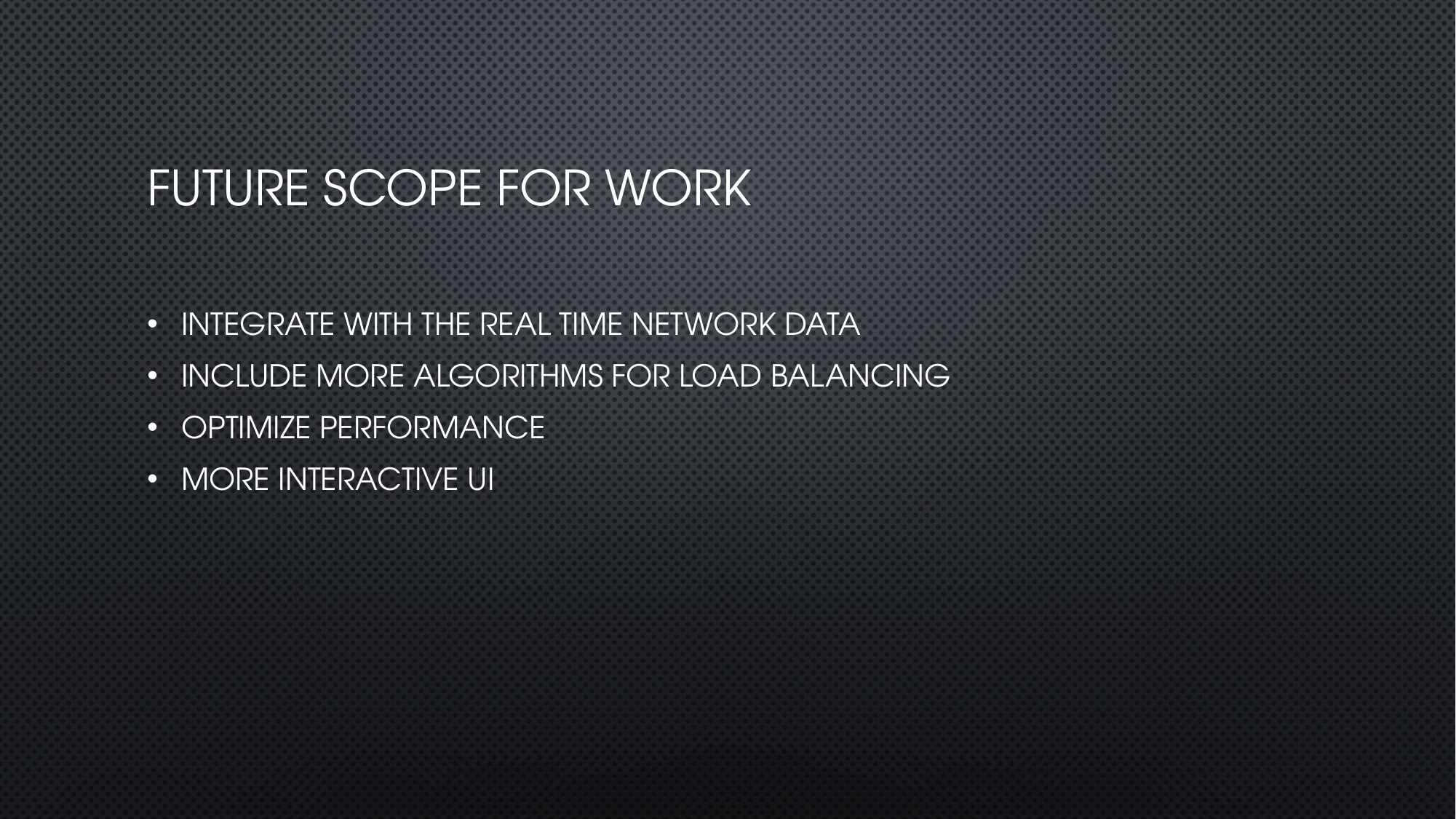

# Future scope for work
Integrate with the Real time Network data
Include more Algorithms for Load Balancing
Optimize performance
More interactive UI